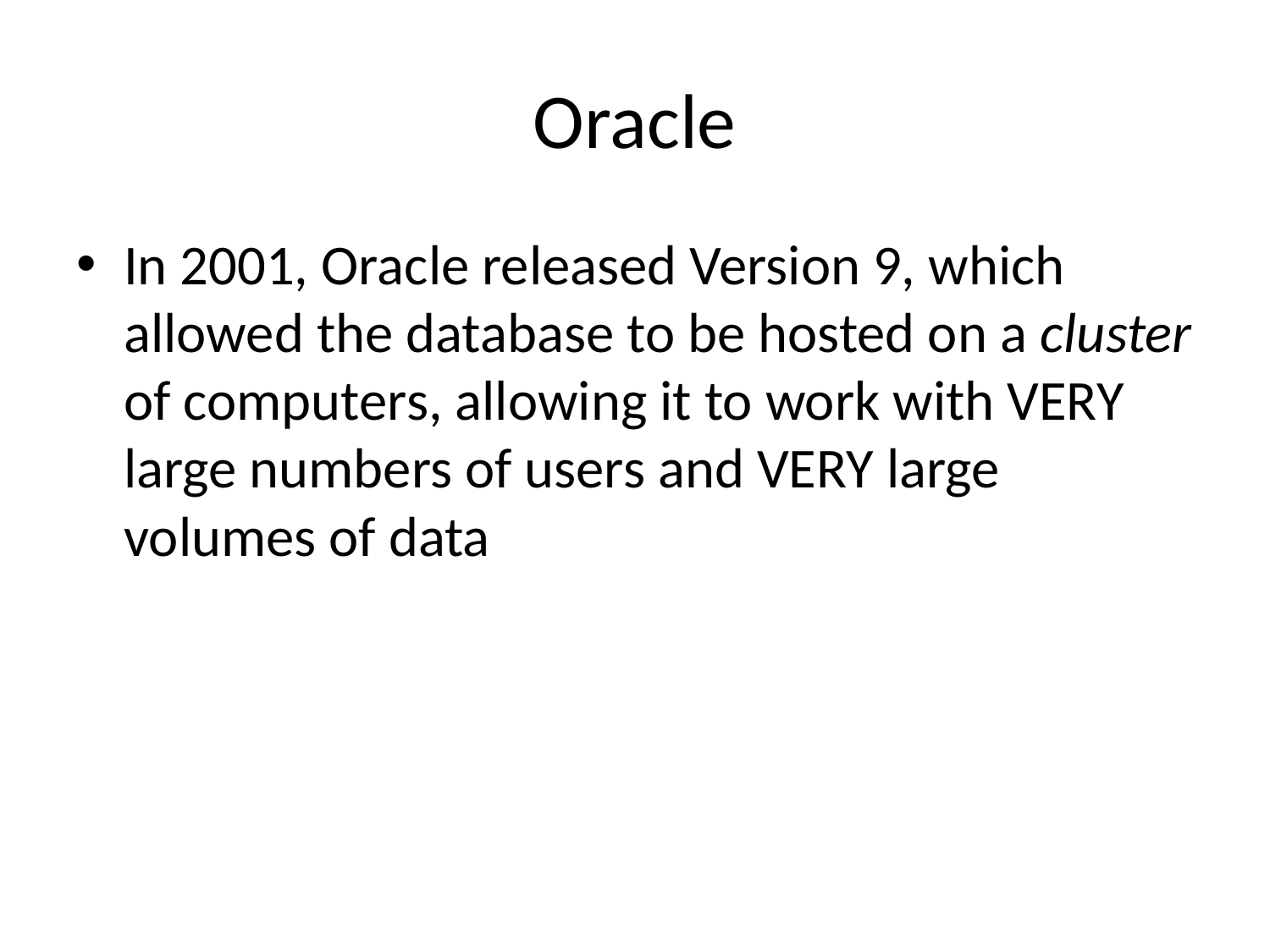

# Oracle
In 2001, Oracle released Version 9, which allowed the database to be hosted on a cluster of computers, allowing it to work with VERY large numbers of users and VERY large volumes of data